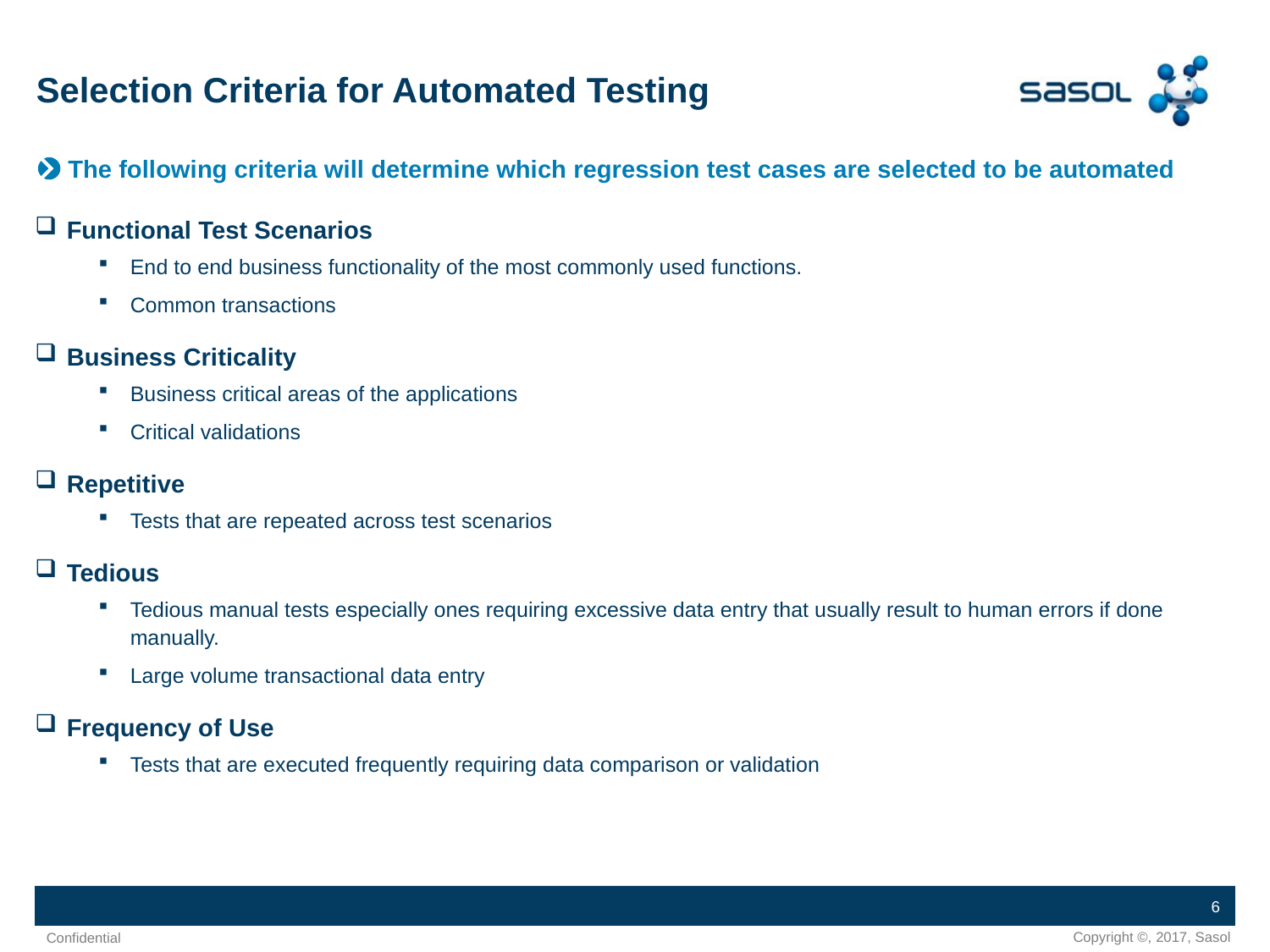

# Selection Criteria for Automated Testing
The following criteria will determine which regression test cases are selected to be automated
Functional Test Scenarios
End to end business functionality of the most commonly used functions.
Common transactions
Business Criticality
Business critical areas of the applications
Critical validations
Repetitive
Tests that are repeated across test scenarios
Tedious
Tedious manual tests especially ones requiring excessive data entry that usually result to human errors if done manually.
Large volume transactional data entry
Frequency of Use
Tests that are executed frequently requiring data comparison or validation